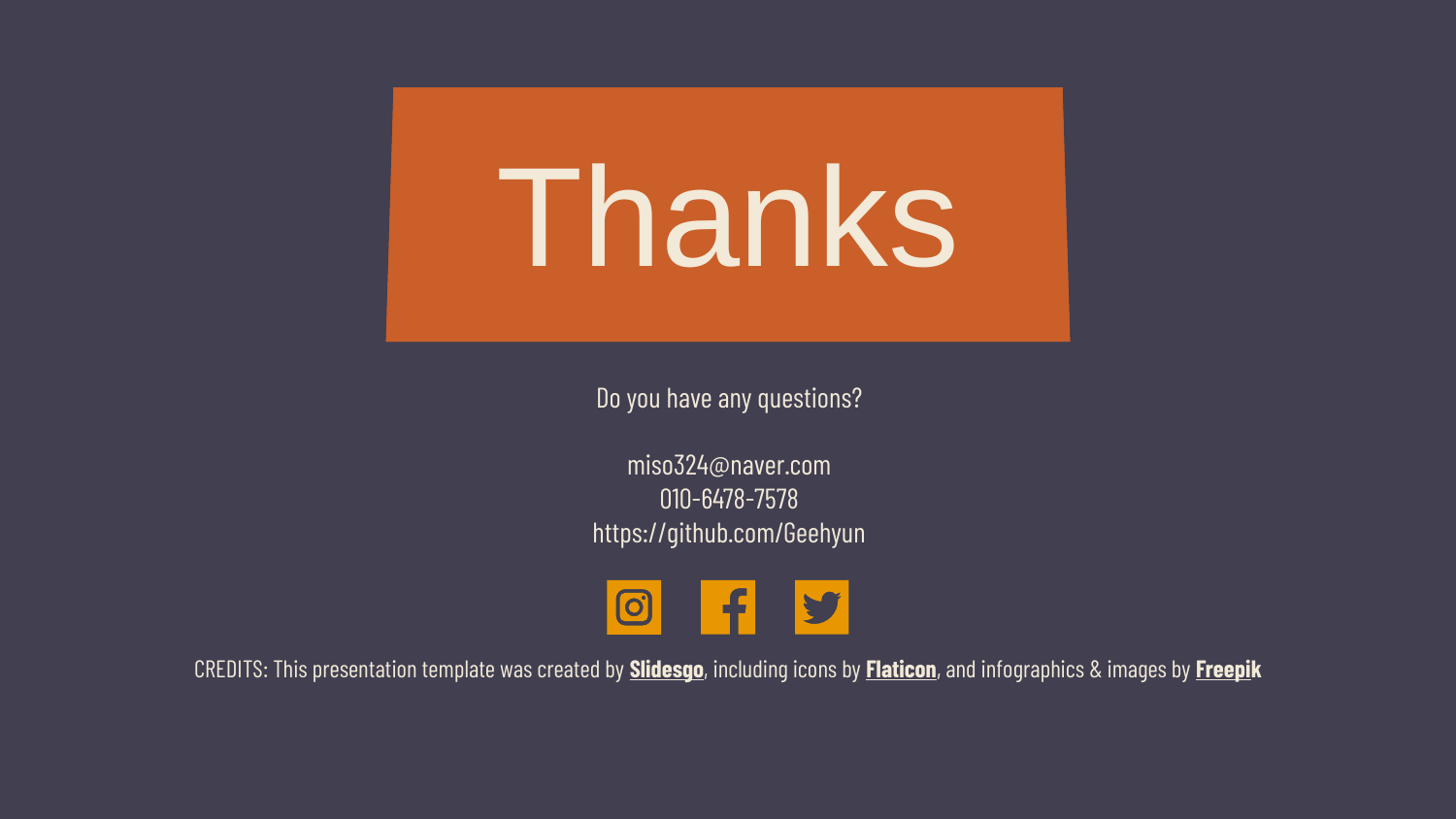

# Thanks
Do you have any questions?

miso324@naver.com
010-6478-7578
https://github.com/Geehyun